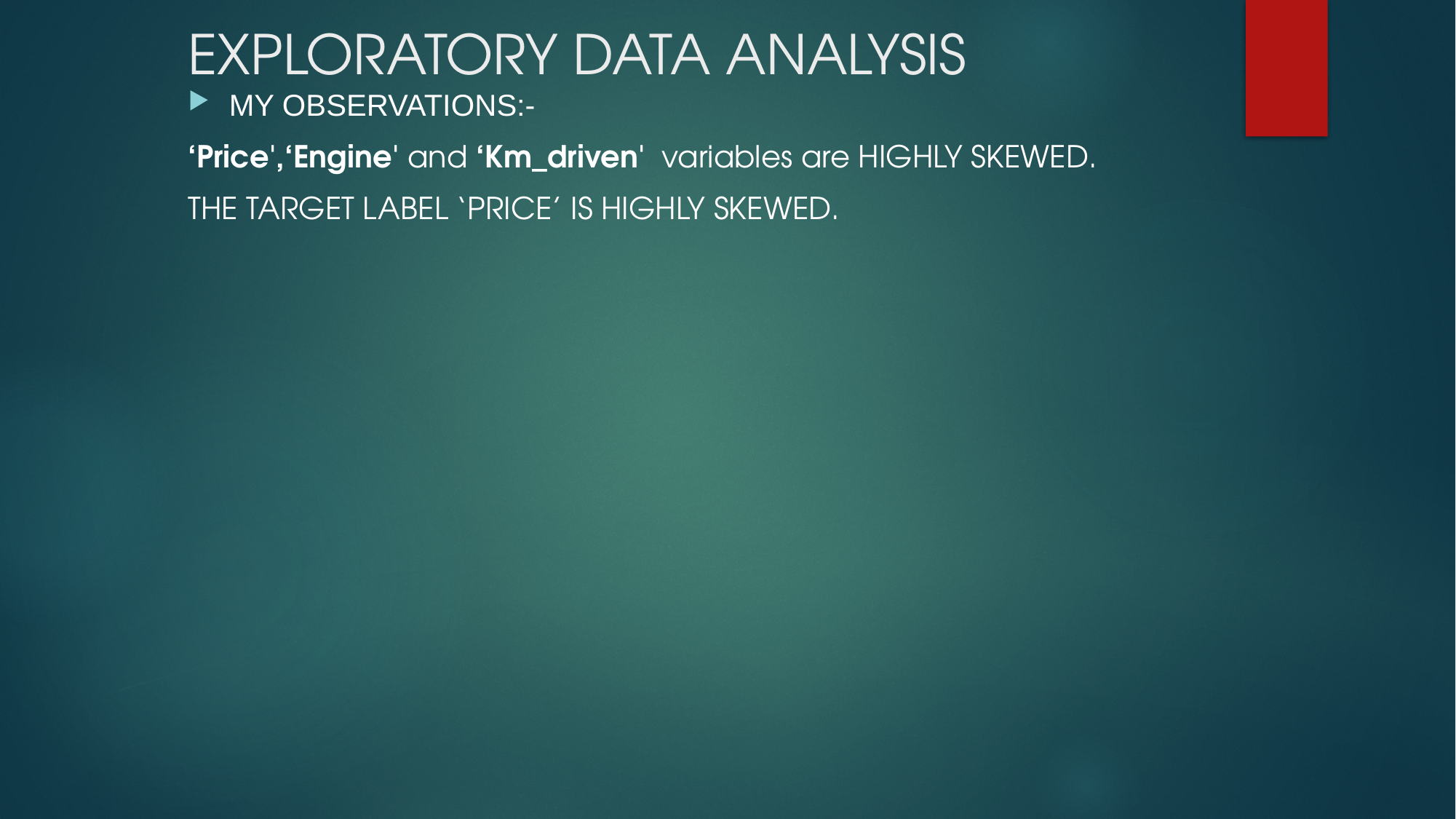

# EXPLORATORY DATA ANALYSIS
MY OBSERVATIONS:-
‘Price',‘Engine' and ‘Km_driven'  variables are HIGHLY SKEWED.
THE TARGET LABEL ‘PRICE’ IS HIGHLY SKEWED.